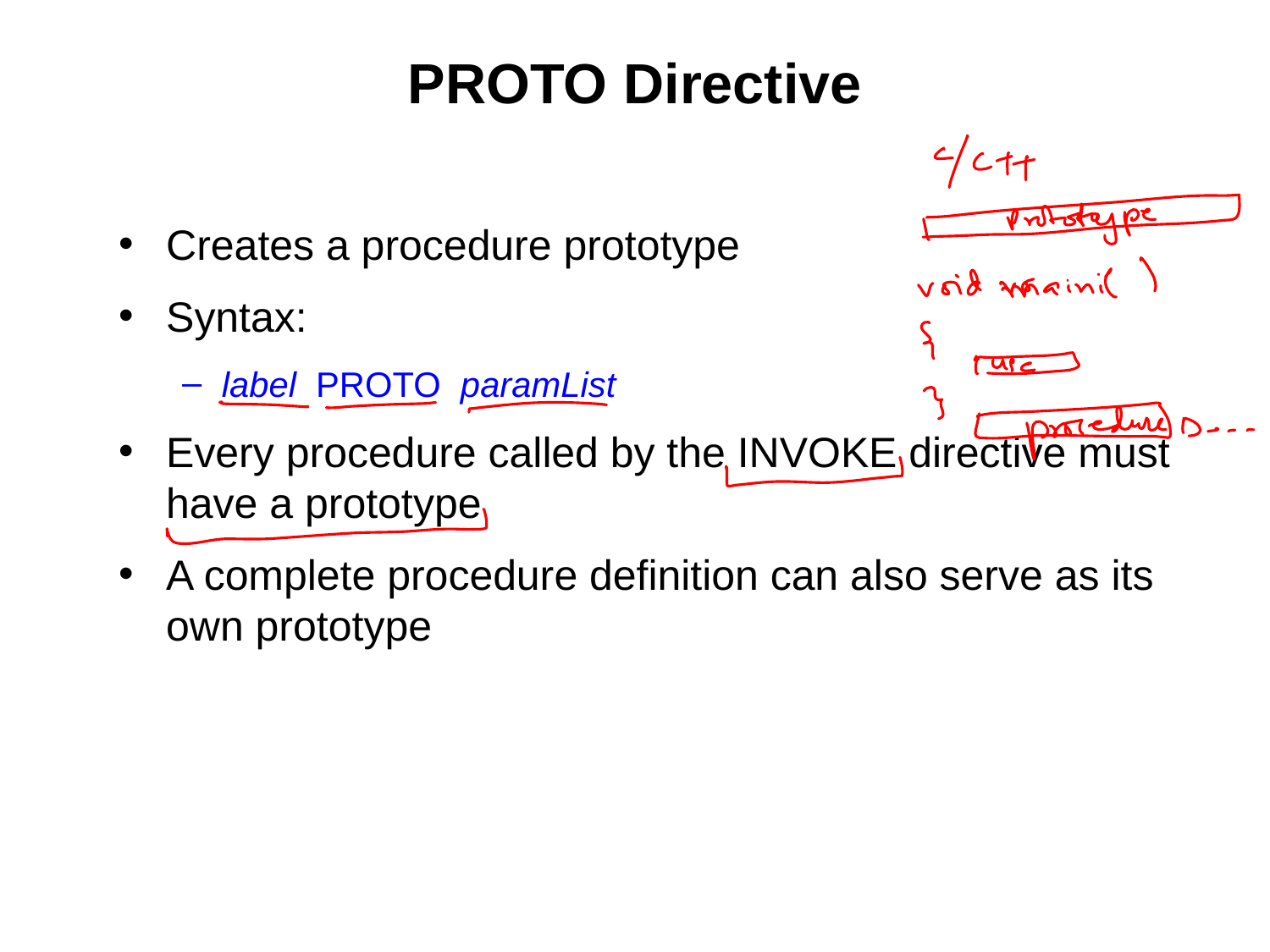

# PROTO Directive
Creates a procedure prototype
Syntax:
label  PROTO  paramList
Every procedure called by the INVOKE directive must have a prototype
A complete procedure definition can also serve as its own prototype